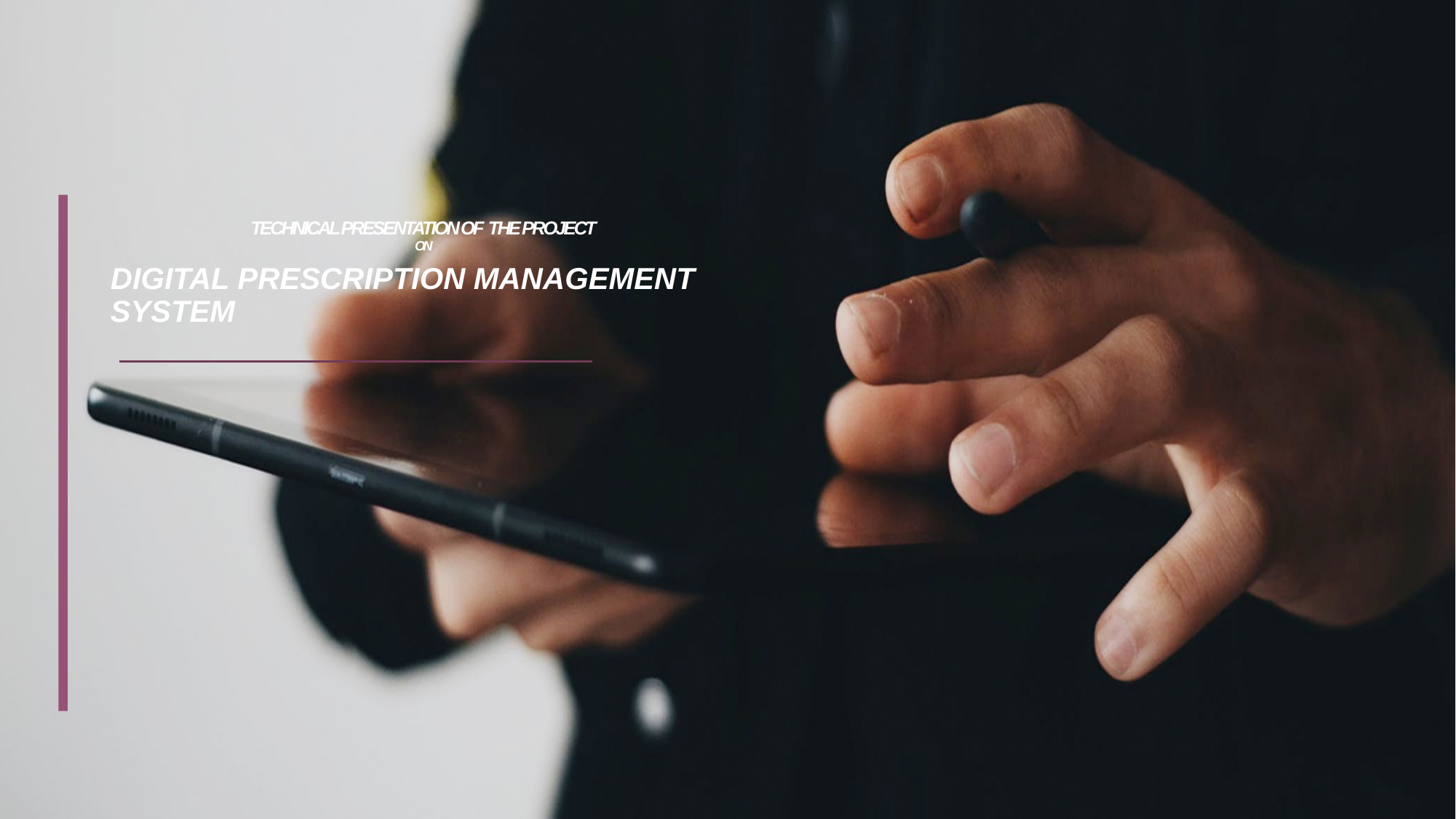

# TECHNICAL PRESENTATION OF  THE PROJECT ON
DIGITAL PRESCRIPTION MANAGEMENT SYSTEM